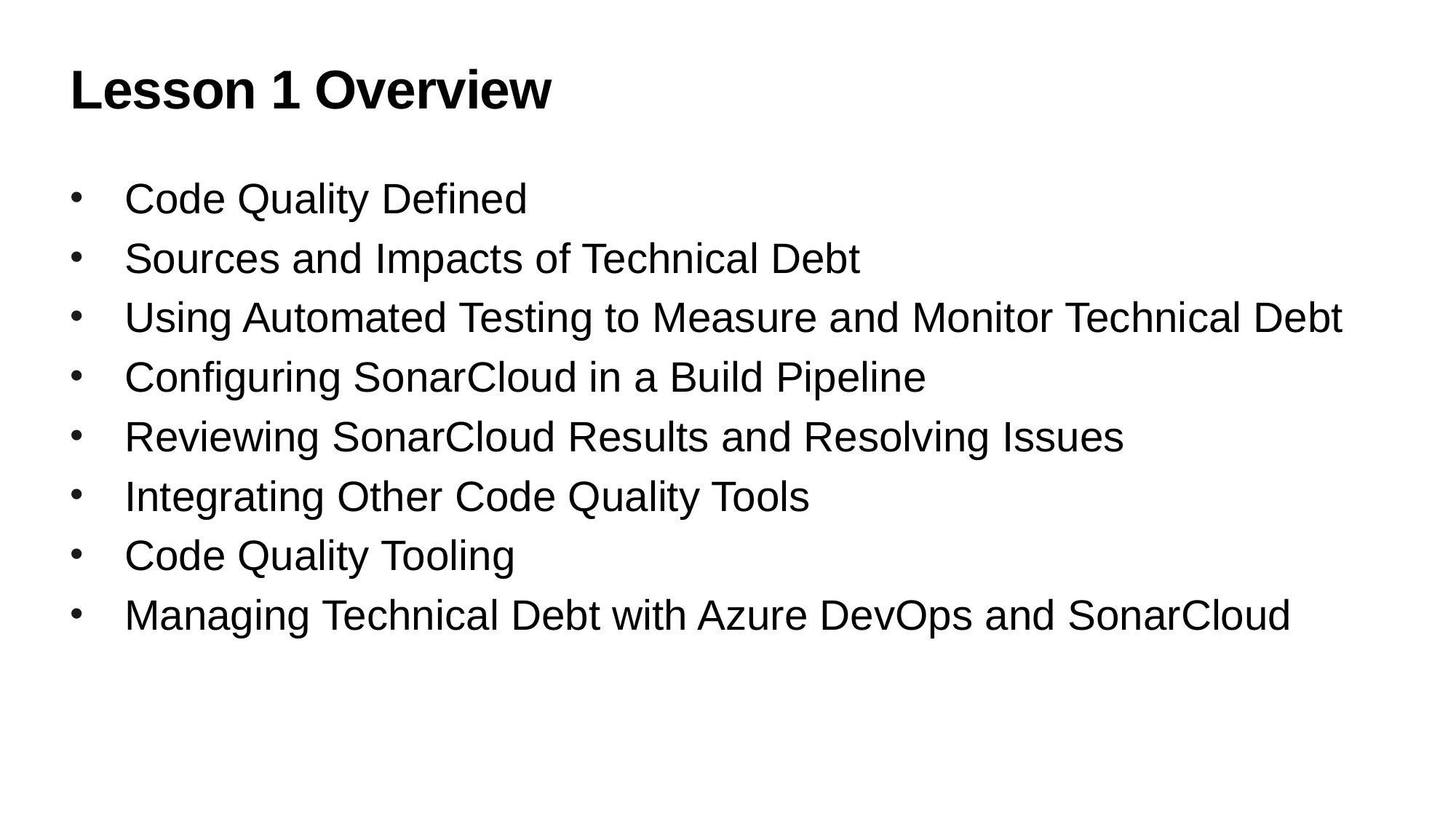

# Lesson 1 Overview
Code Quality Defined
Sources and Impacts of Technical Debt
Using Automated Testing to Measure and Monitor Technical Debt
Configuring SonarCloud in a Build Pipeline
Reviewing SonarCloud Results and Resolving Issues
Integrating Other Code Quality Tools
Code Quality Tooling
Managing Technical Debt with Azure DevOps and SonarCloud